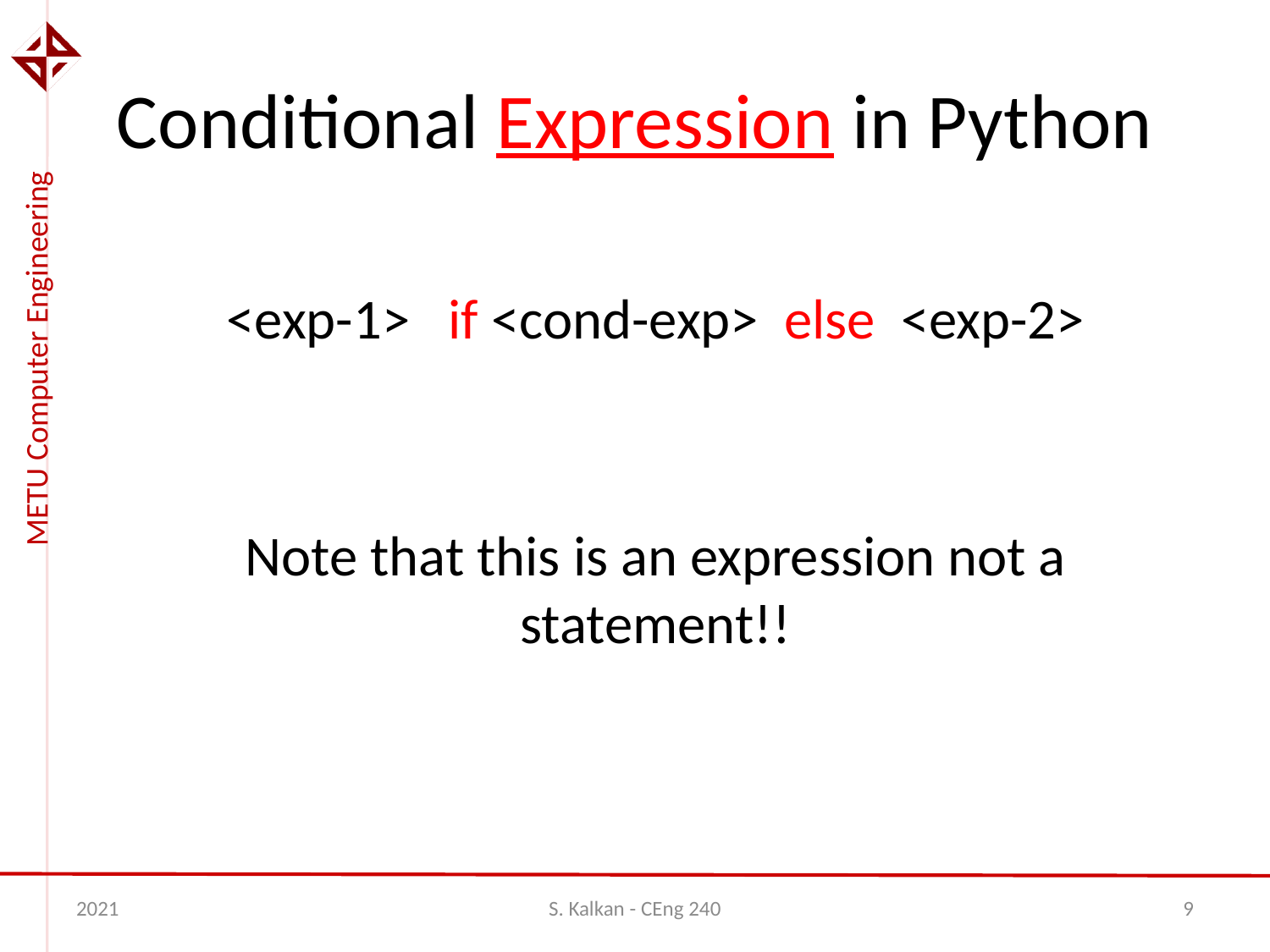

# Conditional Expression in Python
<exp-1>   if <cond-exp>  else  <exp-2>

Note that this is an expression not a statement!!

2021
S. Kalkan - CEng 240
9